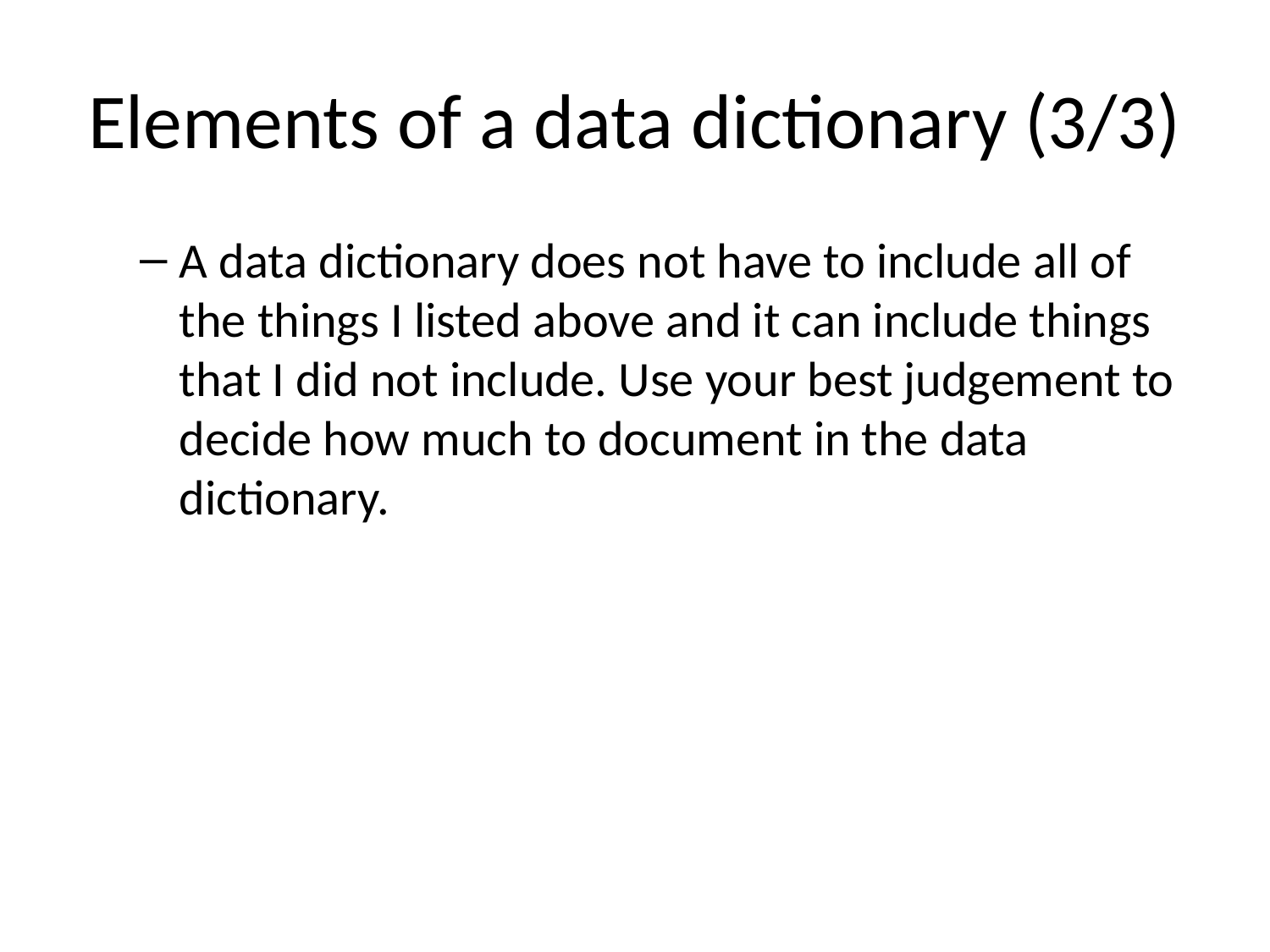

# Elements of a data dictionary (3/3)
A data dictionary does not have to include all of the things I listed above and it can include things that I did not include. Use your best judgement to decide how much to document in the data dictionary.